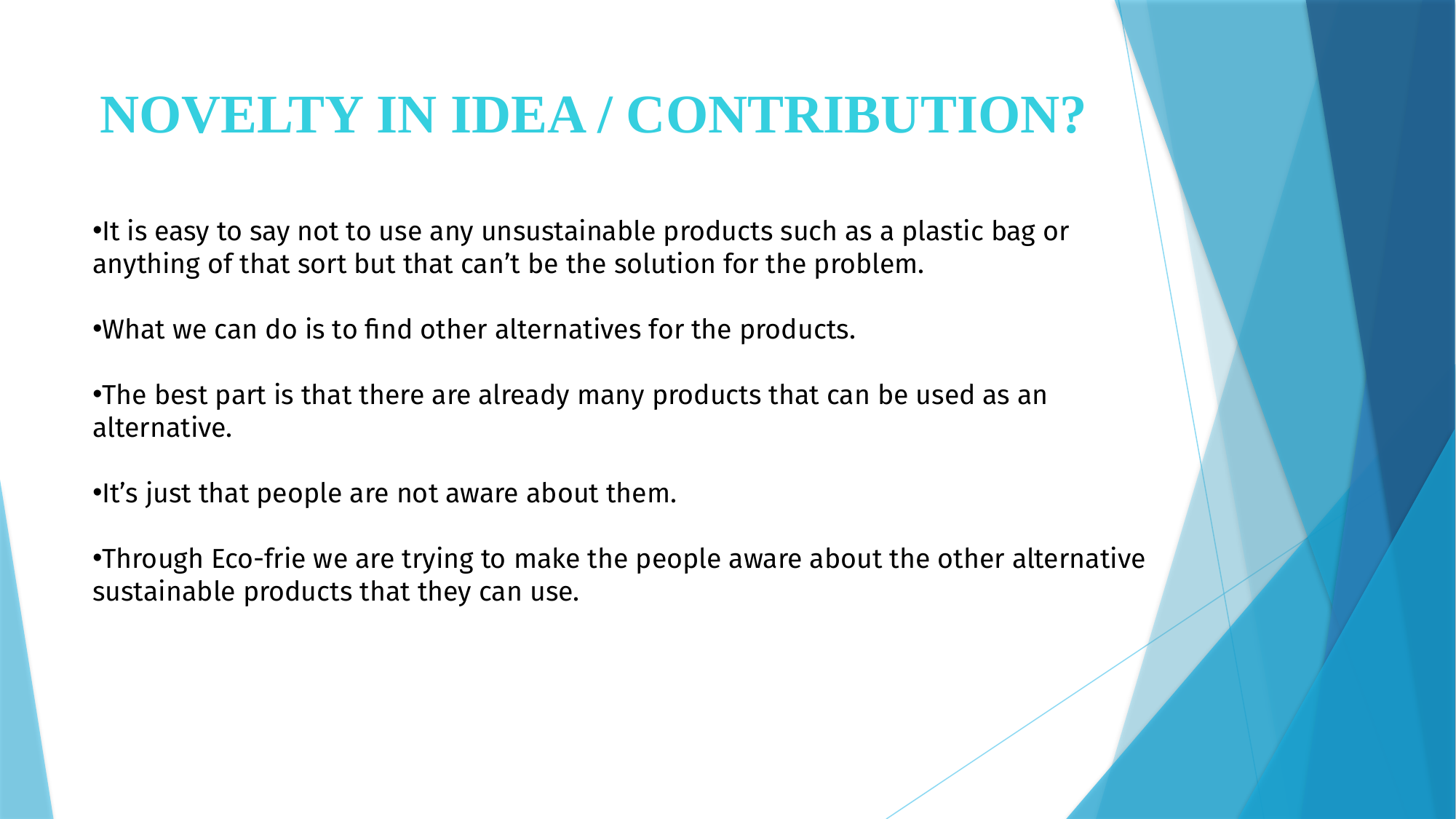

# NOVELTY IN IDEA / CONTRIBUTION?
It is easy to say not to use any unsustainable products such as a plastic bag or anything of that sort but that can’t be the solution for the problem.

What we can do is to find other alternatives for the products.

The best part is that there are already many products that can be used as an alternative.

It’s just that people are not aware about them.

Through Eco-frie we are trying to make the people aware about the other alternative sustainable products that they can use.